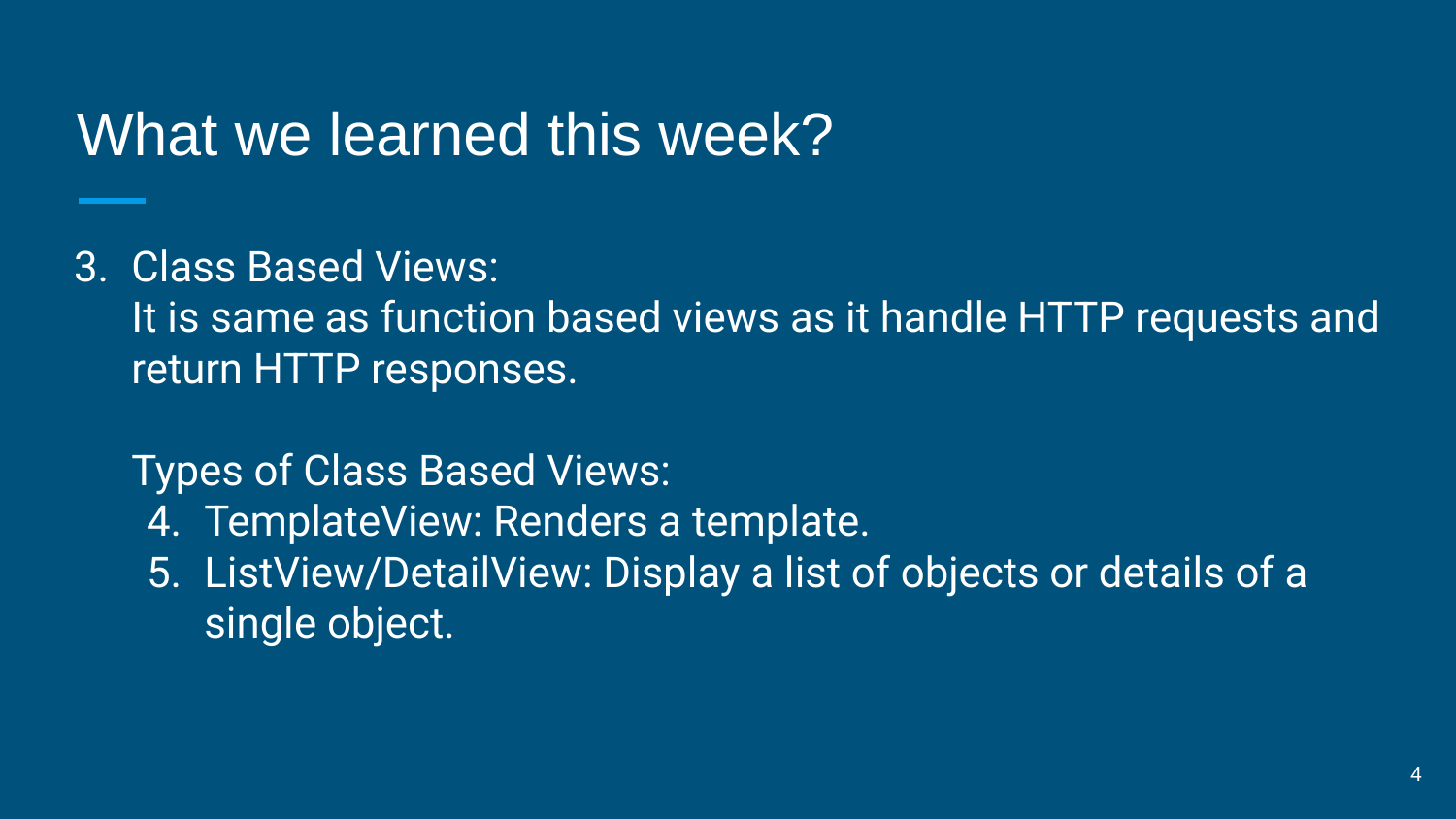

# What we learned this week?
Class Based Views:
It is same as function based views as it handle HTTP requests and return HTTP responses.

Types of Class Based Views:
TemplateView: Renders a template.
ListView/DetailView: Display a list of objects or details of a single object.

4